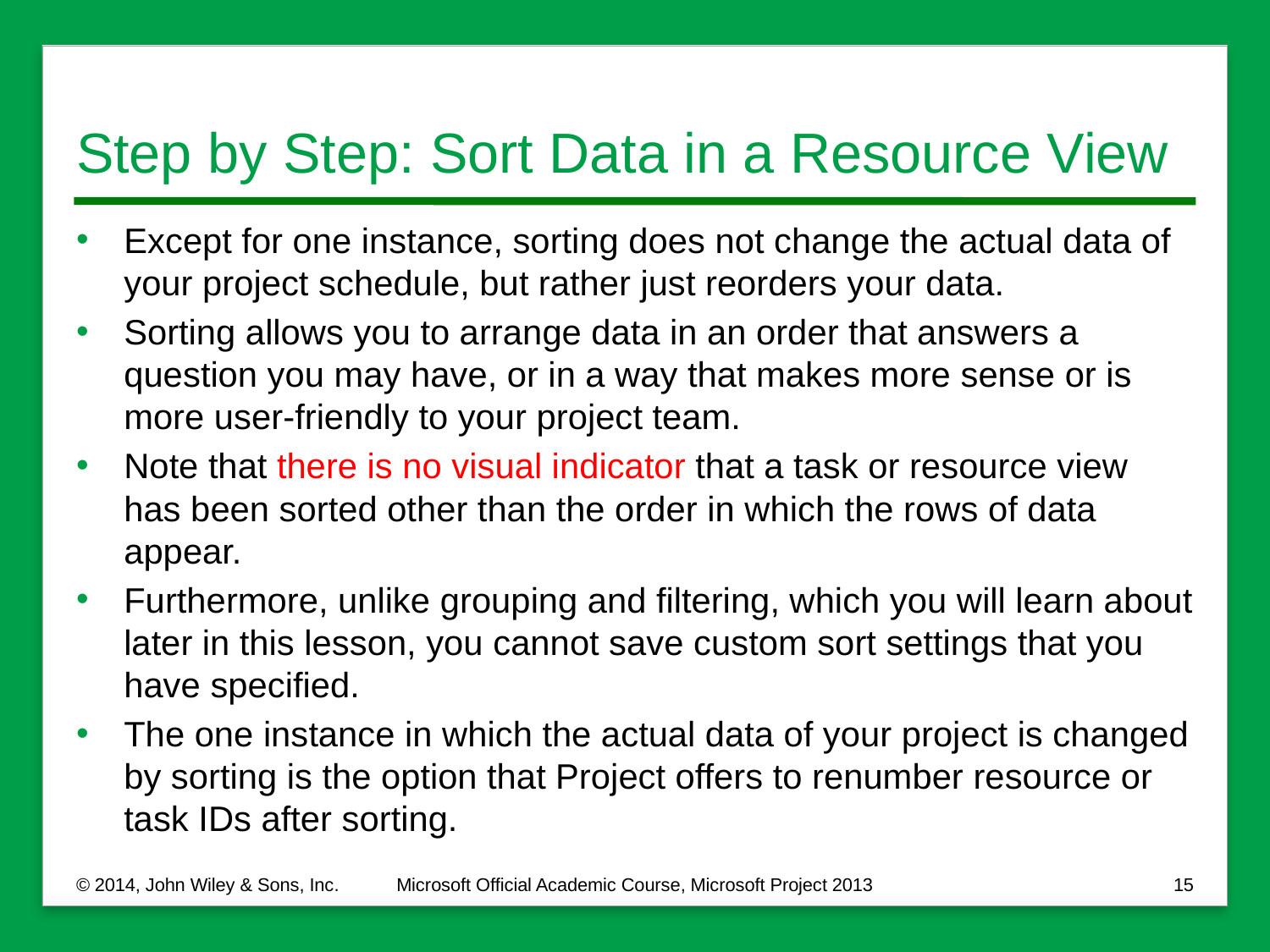

# Step by Step: Sort Data in a Resource View
Except for one instance, sorting does not change the actual data of your project schedule, but rather just reorders your data.
Sorting allows you to arrange data in an order that answers a question you may have, or in a way that makes more sense or is more user-friendly to your project team.
Note that there is no visual indicator that a task or resource view has been sorted other than the order in which the rows of data appear.
Furthermore, unlike grouping and filtering, which you will learn about later in this lesson, you cannot save custom sort settings that you have specified.
The one instance in which the actual data of your project is changed by sorting is the option that Project offers to renumber resource or task IDs after sorting.

© 2014, John Wiley & Sons, Inc.
Microsoft Official Academic Course, Microsoft Project 2013
15